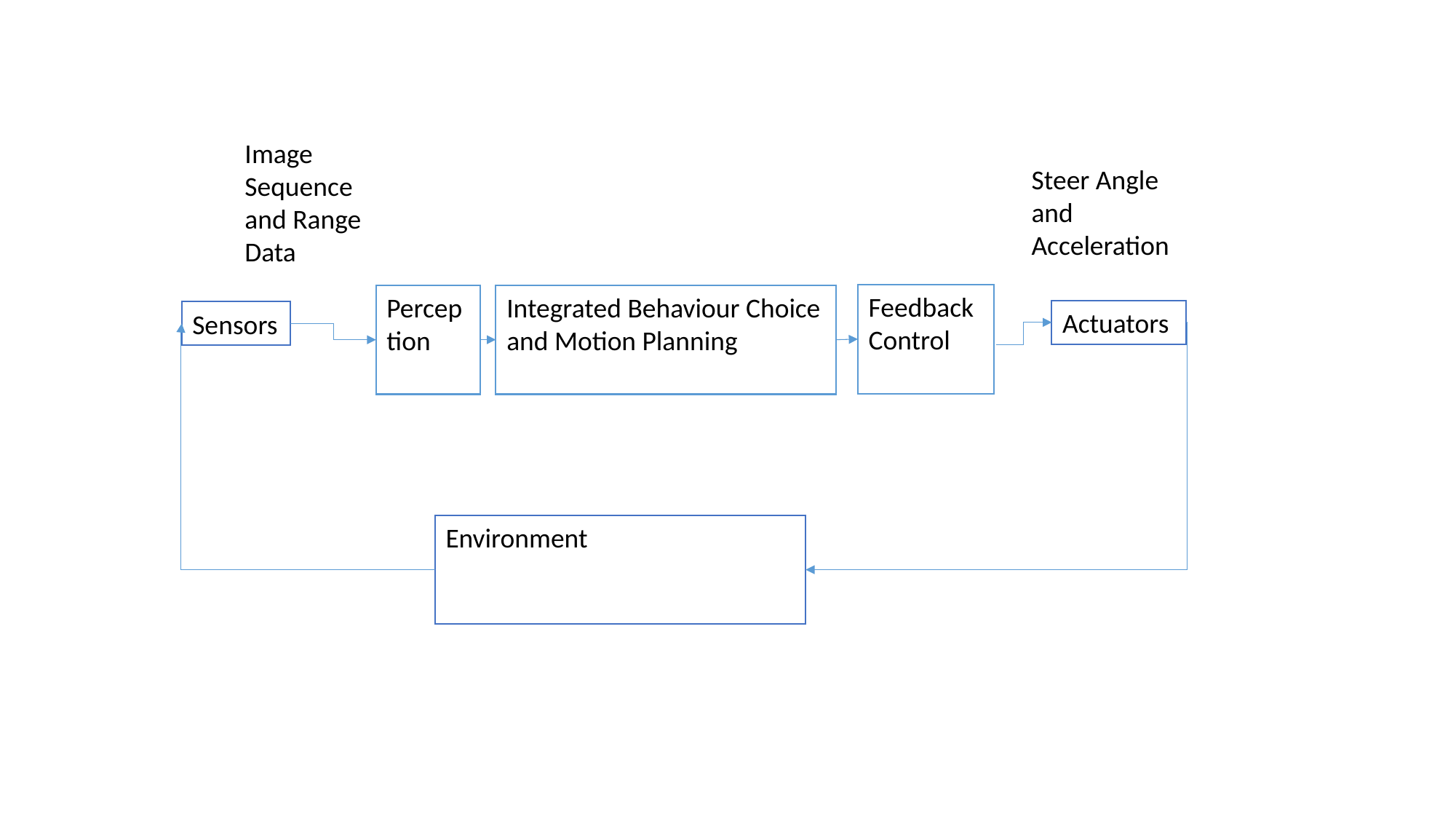

Image Sequence and Range Data
Steer Angle and Acceleration
Feedback Control

Perception

Integrated Behaviour Choice and Motion Planning

Actuators
Sensors
Environment